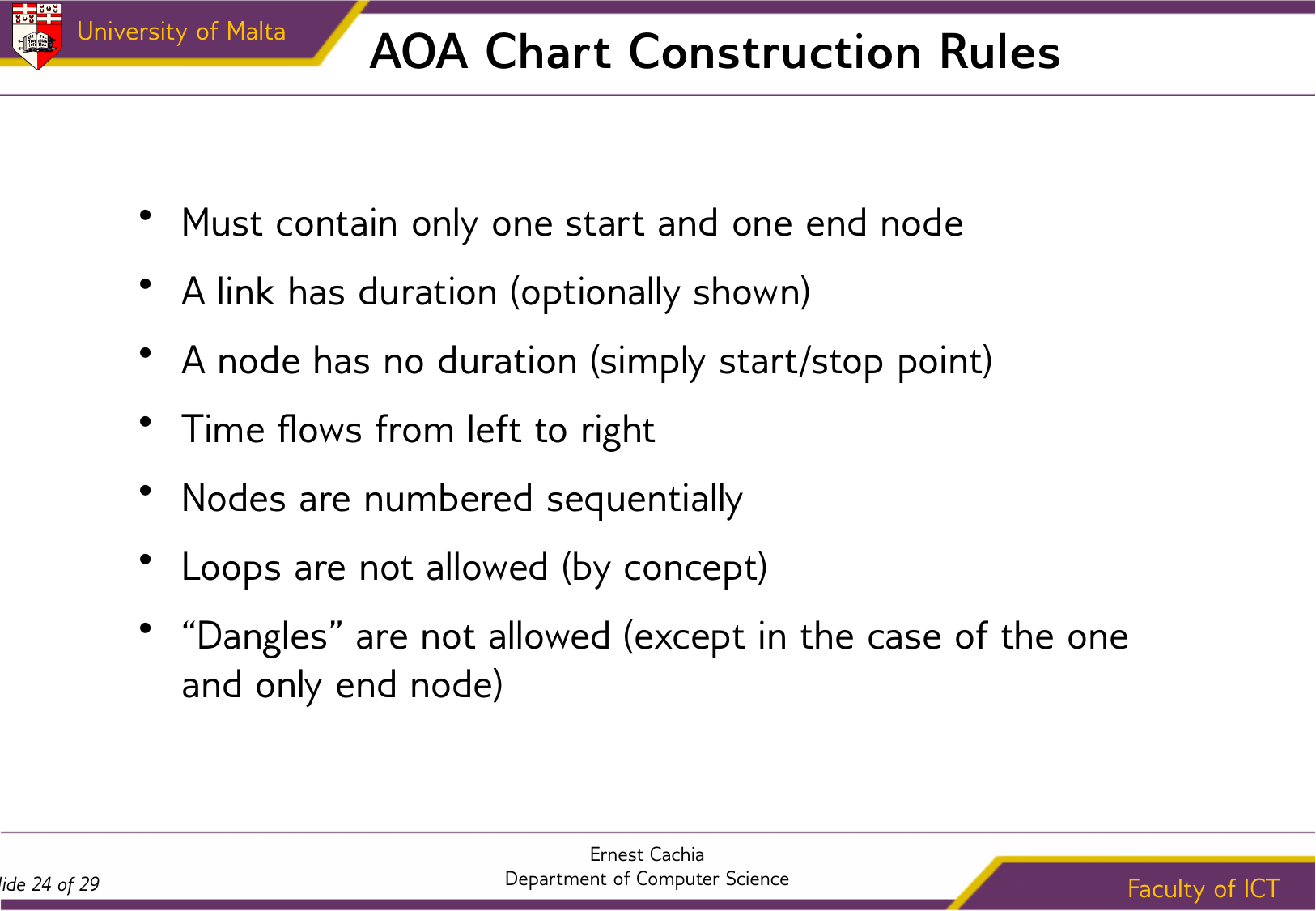

# AOA Chart Construction Rules
Must contain only one start and one end node
A link has duration (optionally shown)
A node has no duration (simply start/stop point)
Time flows from left to right
Nodes are numbered sequentially
Loops are not allowed (by concept)
“Dangles” are not allowed (except in the case of the one and only end node)
Ernest Cachia
Department of Computer Science
Faculty of ICT